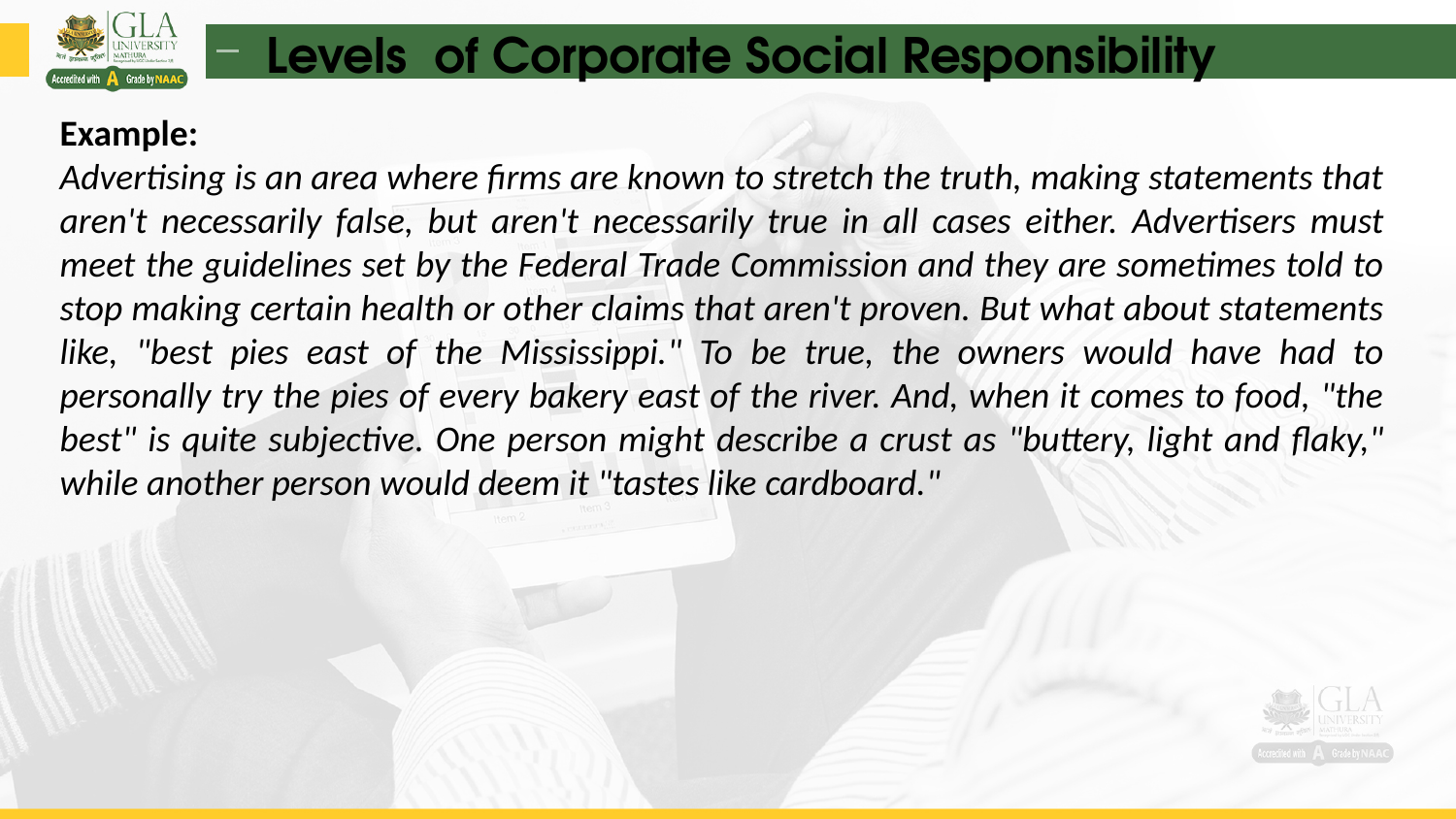

Levels  of Corporate Social Responsibility
Example:
Advertising is an area where firms are known to stretch the truth, making statements that aren't necessarily false, but aren't necessarily true in all cases either. Advertisers must meet the guidelines set by the Federal Trade Commission and they are sometimes told to stop making certain health or other claims that aren't proven. But what about statements like, "best pies east of the Mississippi." To be true, the owners would have had to personally try the pies of every bakery east of the river. And, when it comes to food, "the best" is quite subjective. One person might describe a crust as "buttery, light and flaky," while another person would deem it "tastes like cardboard."